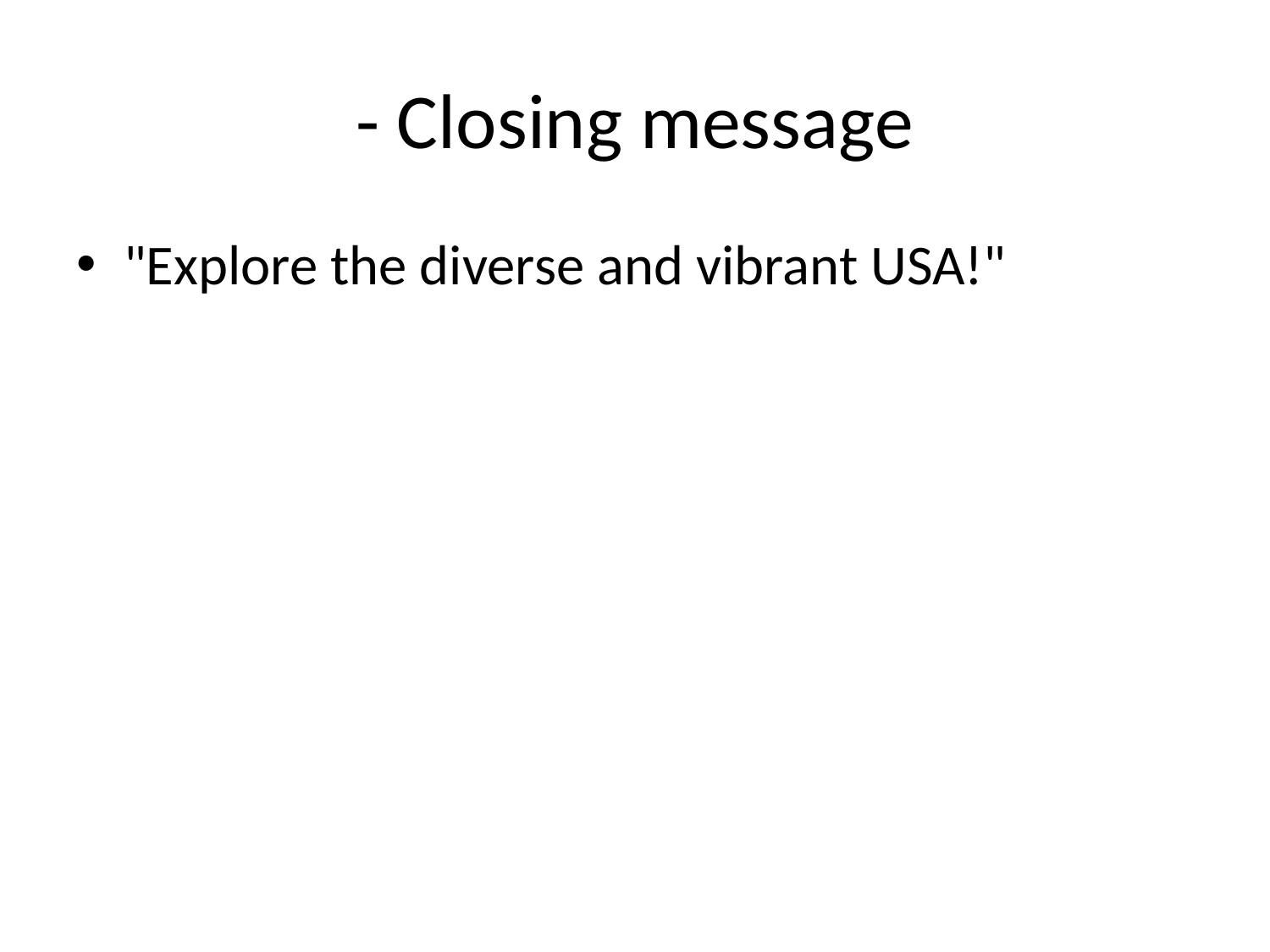

# - Closing message
"Explore the diverse and vibrant USA!"